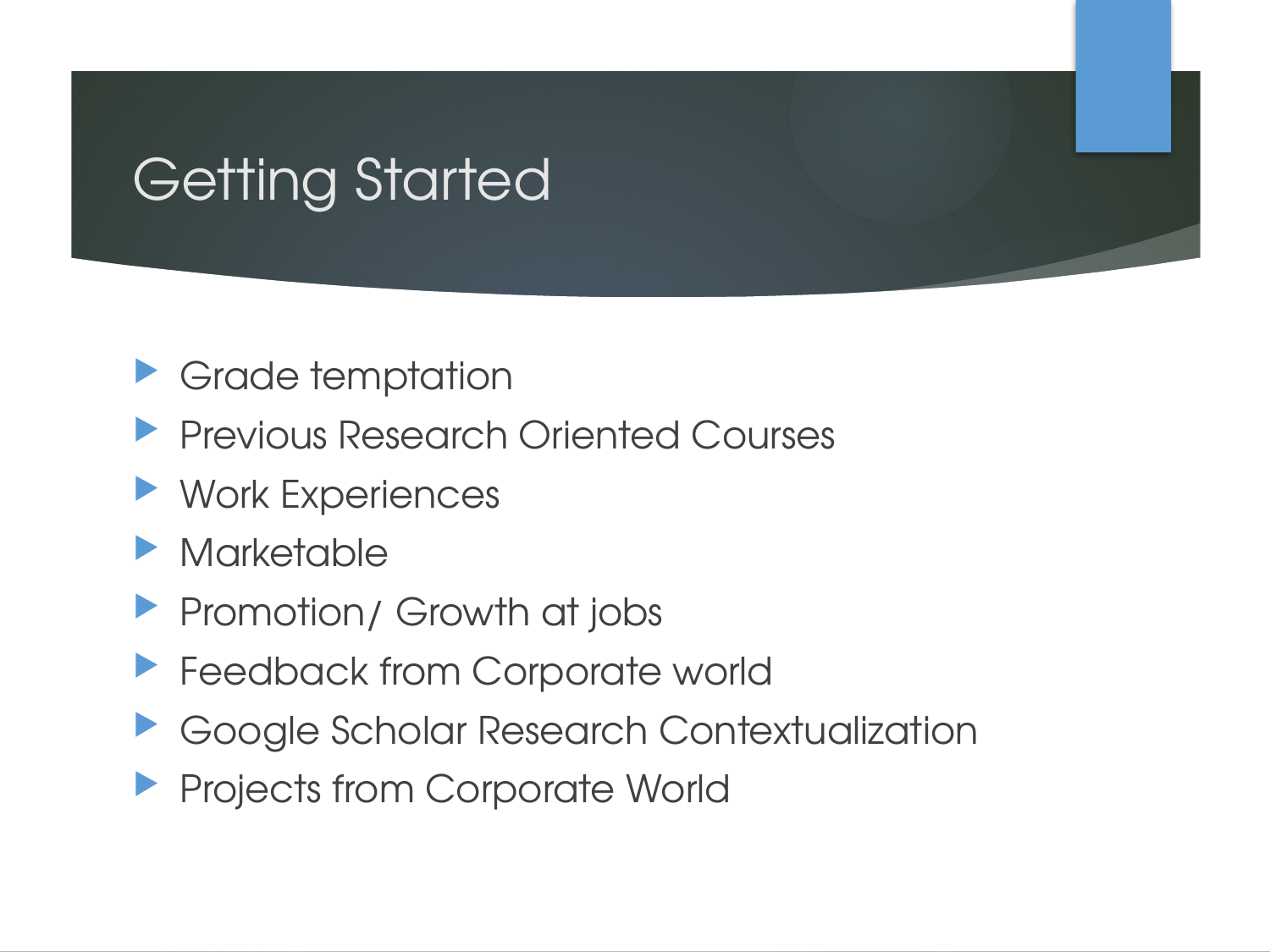

# Getting Started
Grade temptation
Previous Research Oriented Courses
Work Experiences
Marketable
Promotion/ Growth at jobs
Feedback from Corporate world
Google Scholar Research Contextualization
Projects from Corporate World